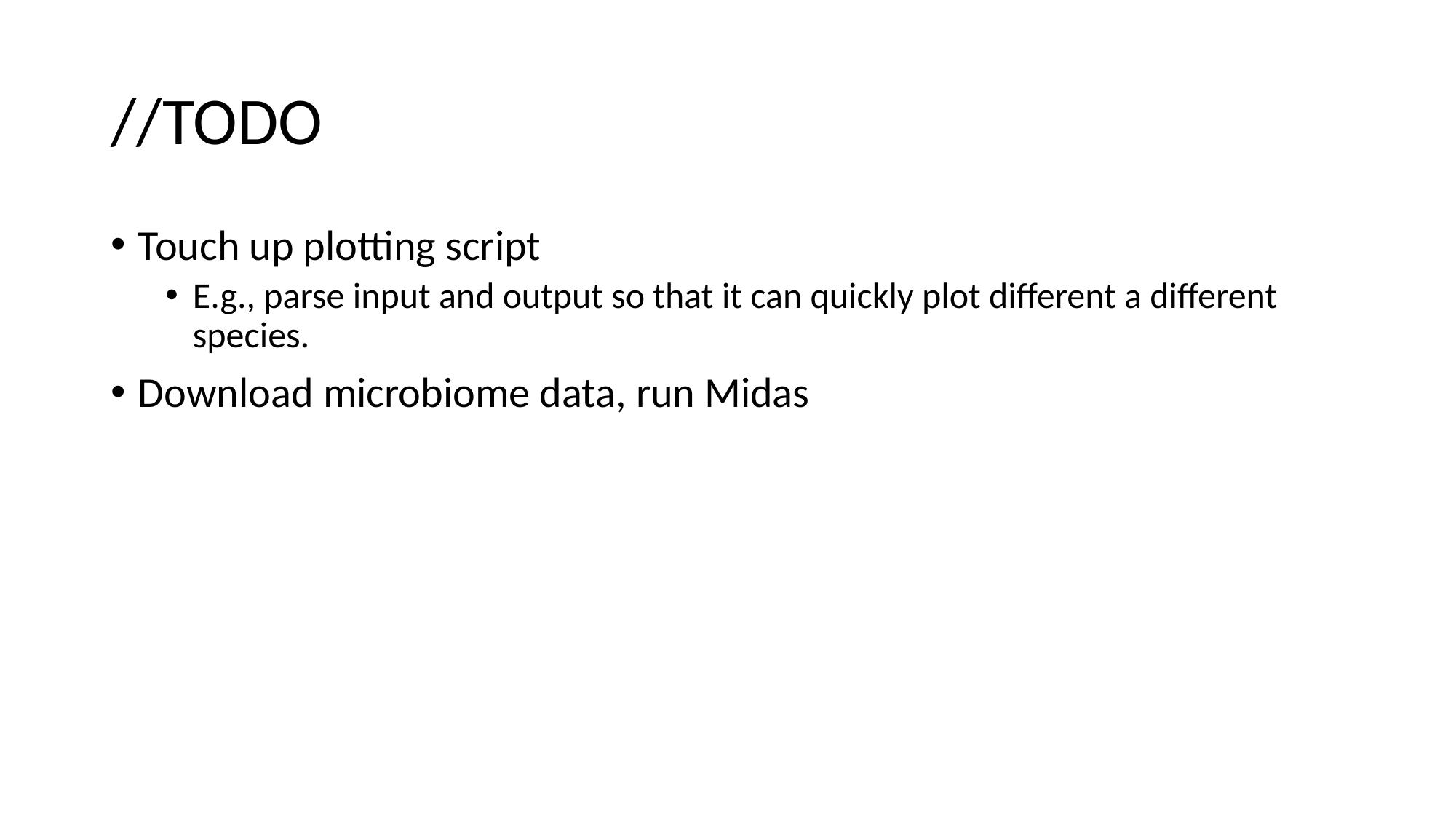

# //TODO
Touch up plotting script
E.g., parse input and output so that it can quickly plot different a different species.
Download microbiome data, run Midas